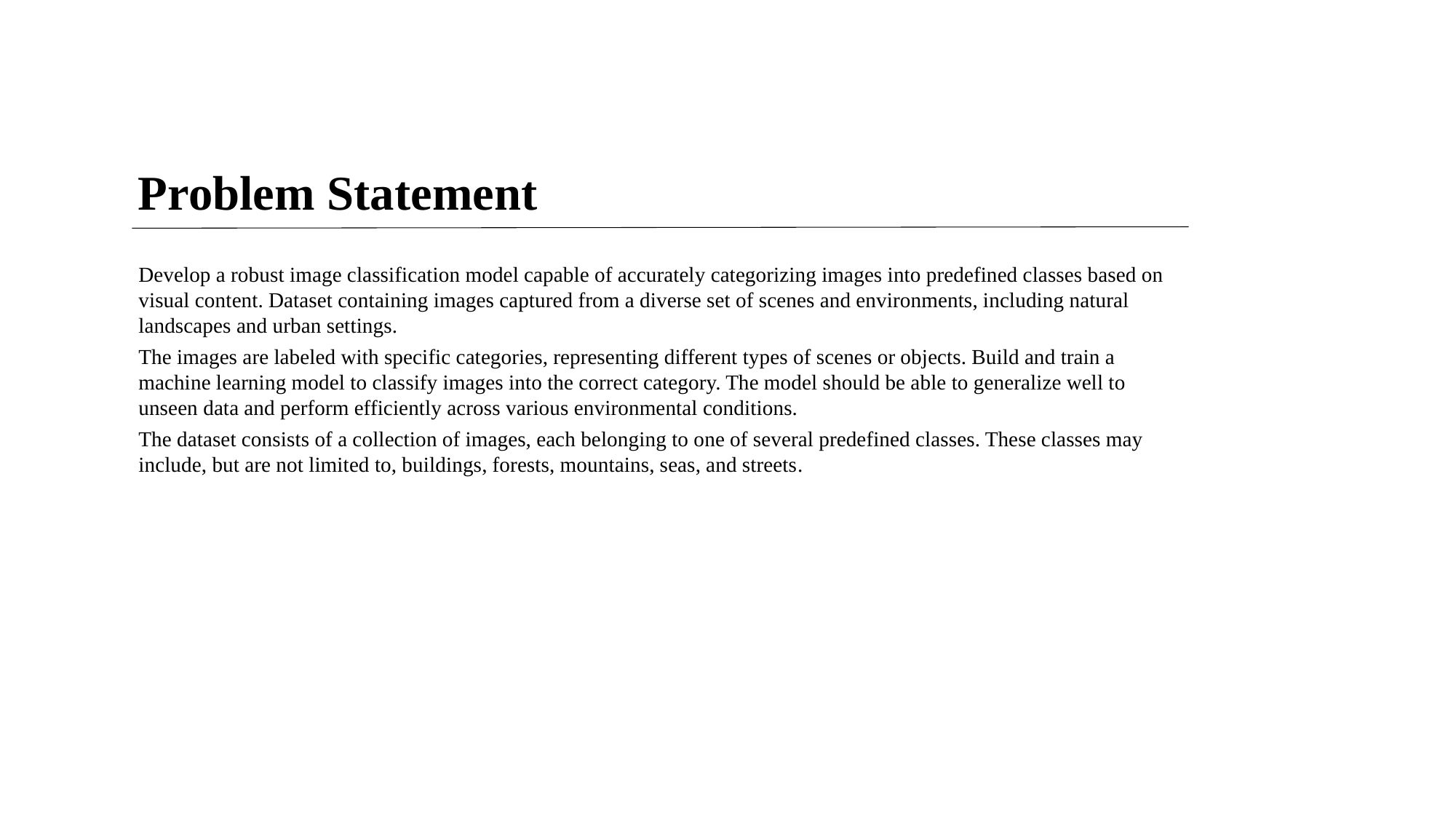

# Problem Statement
Develop a robust image classification model capable of accurately categorizing images into predefined classes based on visual content. Dataset containing images captured from a diverse set of scenes and environments, including natural landscapes and urban settings.
The images are labeled with specific categories, representing different types of scenes or objects. Build and train a machine learning model to classify images into the correct category. The model should be able to generalize well to unseen data and perform efficiently across various environmental conditions.
The dataset consists of a collection of images, each belonging to one of several predefined classes. These classes may include, but are not limited to, buildings, forests, mountains, seas, and streets.